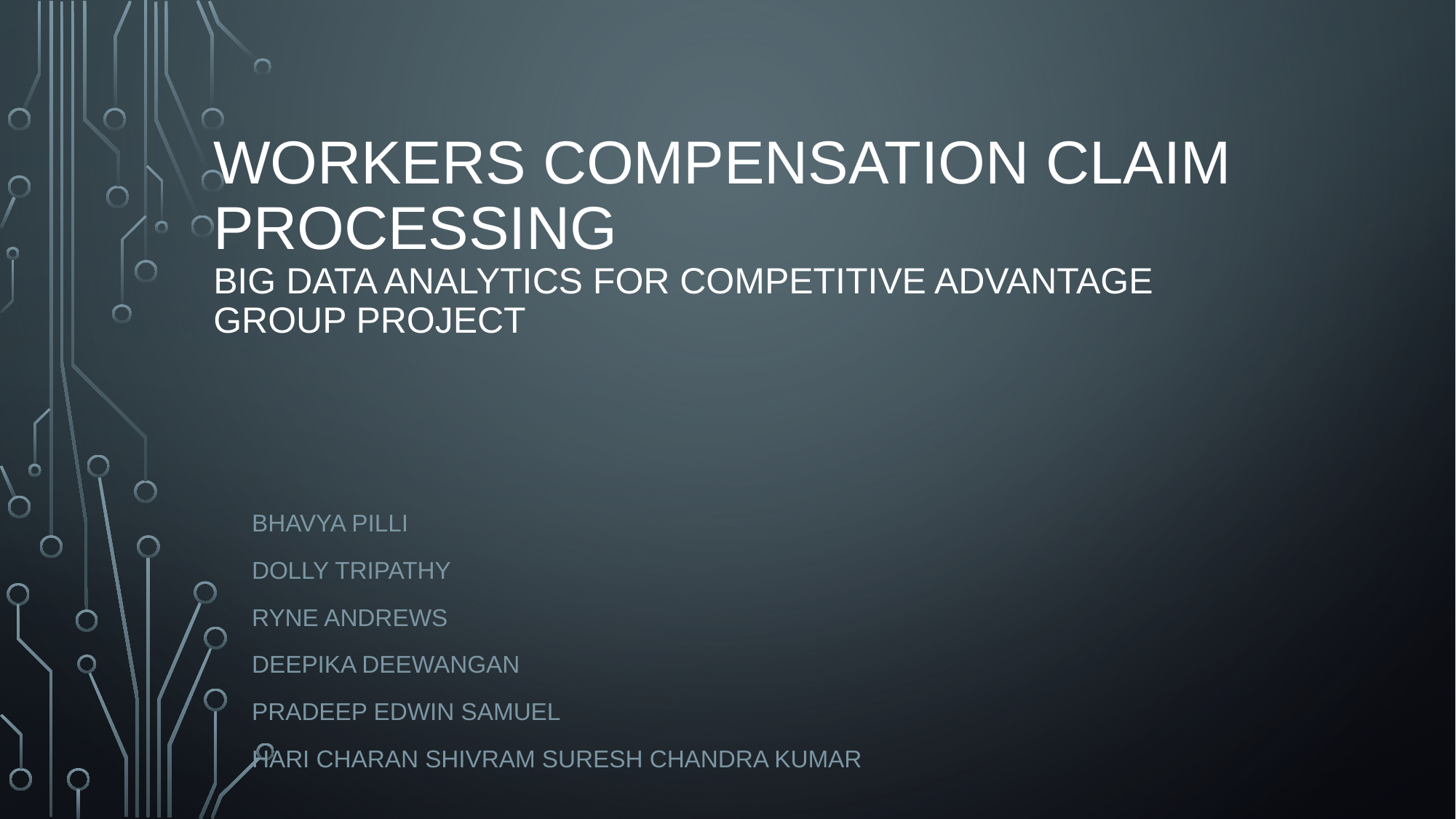

# Workers compensation claim processing Big data Analytics for Competitive advantage Group Project
Bhavya Pilli
Dolly tripathy
Ryne Andrews
Deepika Deewangan
Pradeep Edwin samuel
Hari Charan shivram suresh Chandra Kumar